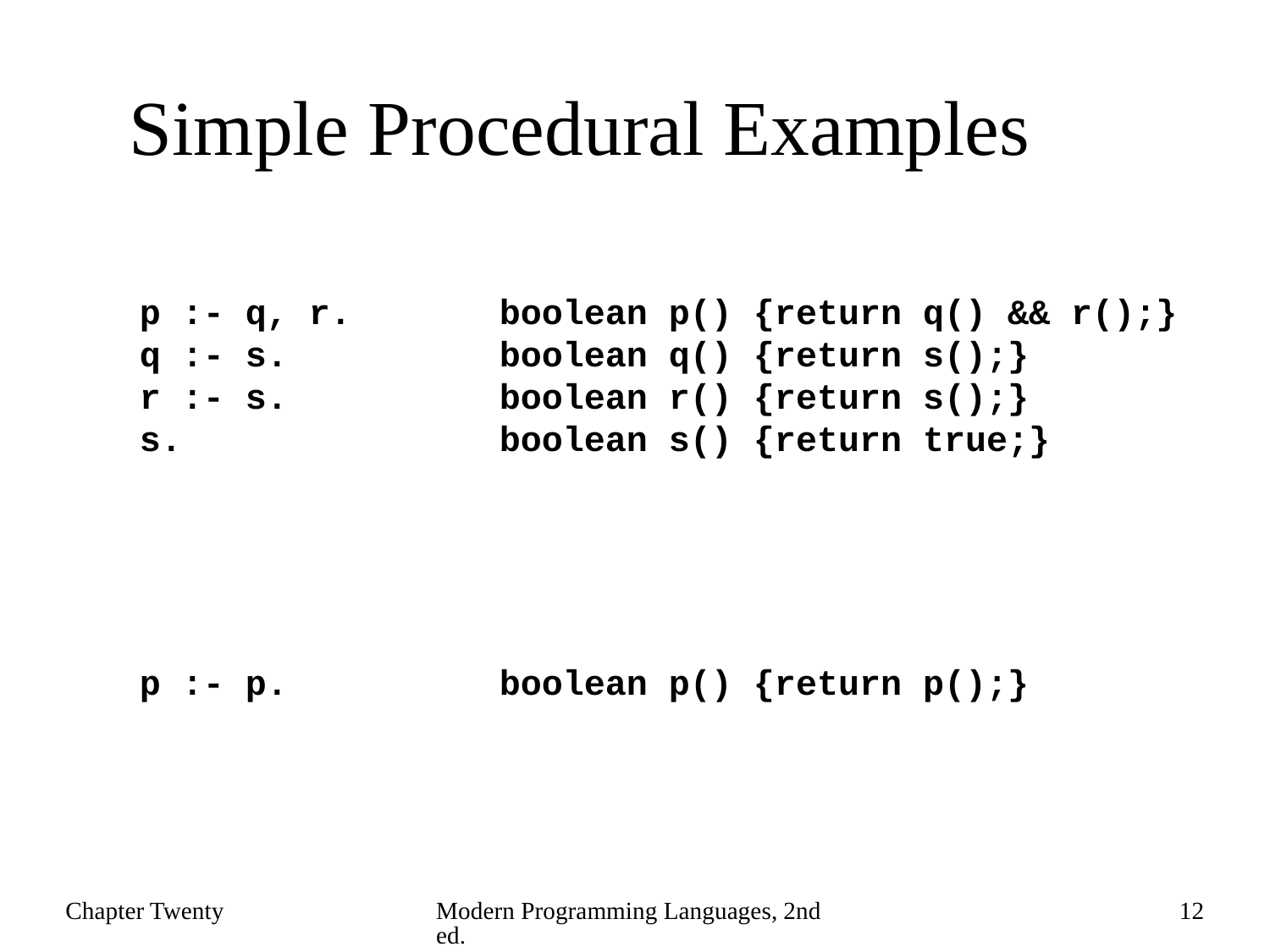

# Simple Procedural Examples
p :- q, r.
q :- s.
r :- s.
s.
boolean p() {return q() && r();}
boolean q() {return s();}
boolean r() {return s();}
boolean s() {return true;}
p :- p.
boolean p() {return p();}
Chapter Twenty
Modern Programming Languages, 2nd ed.
12